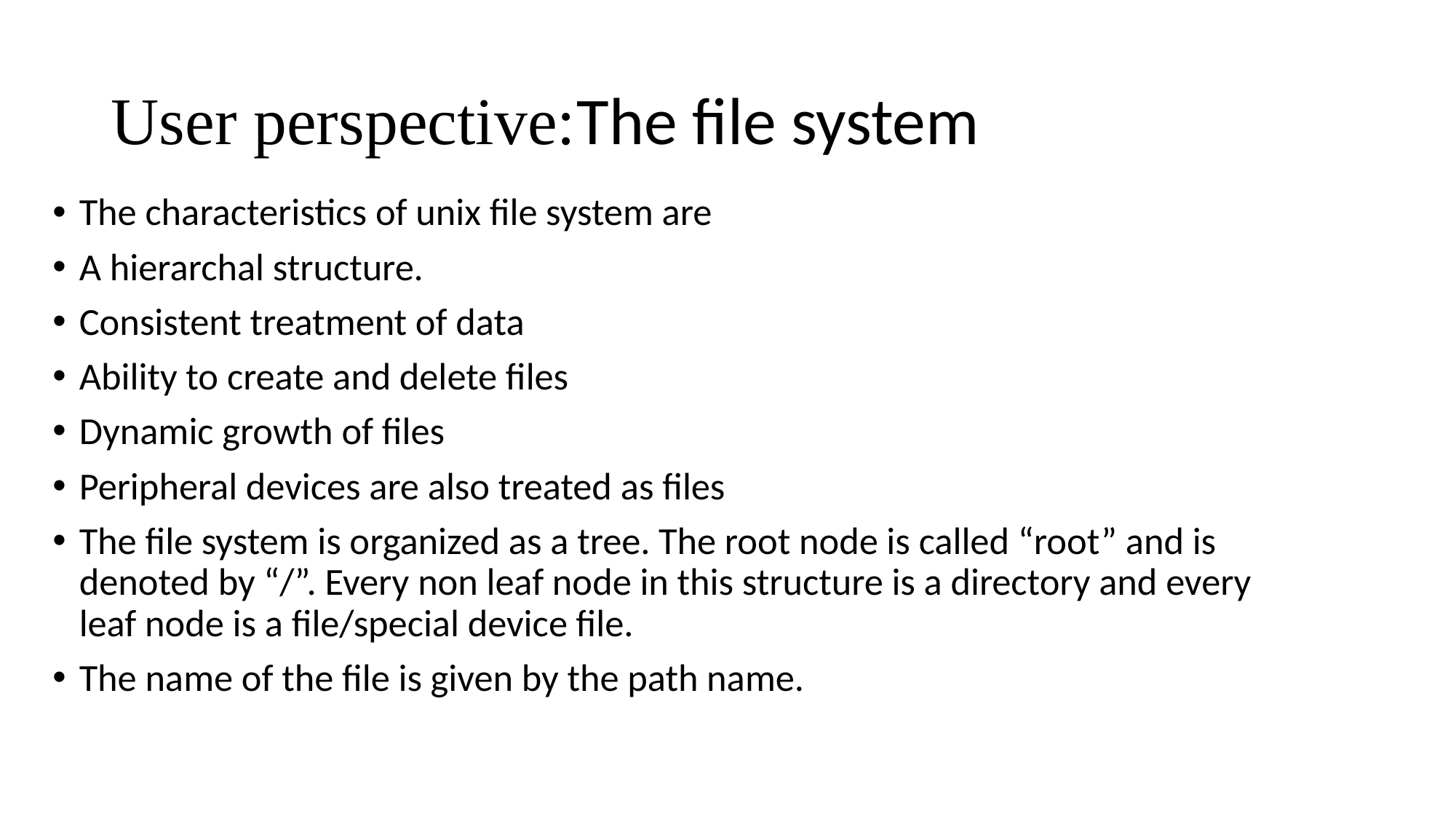

# User perspective:The file system
The characteristics of unix file system are
A hierarchal structure.
Consistent treatment of data
Ability to create and delete files
Dynamic growth of files
Peripheral devices are also treated as files
The file system is organized as a tree. The root node is called “root” and is denoted by “/”. Every non leaf node in this structure is a directory and every leaf node is a file/special device file.
The name of the file is given by the path name.